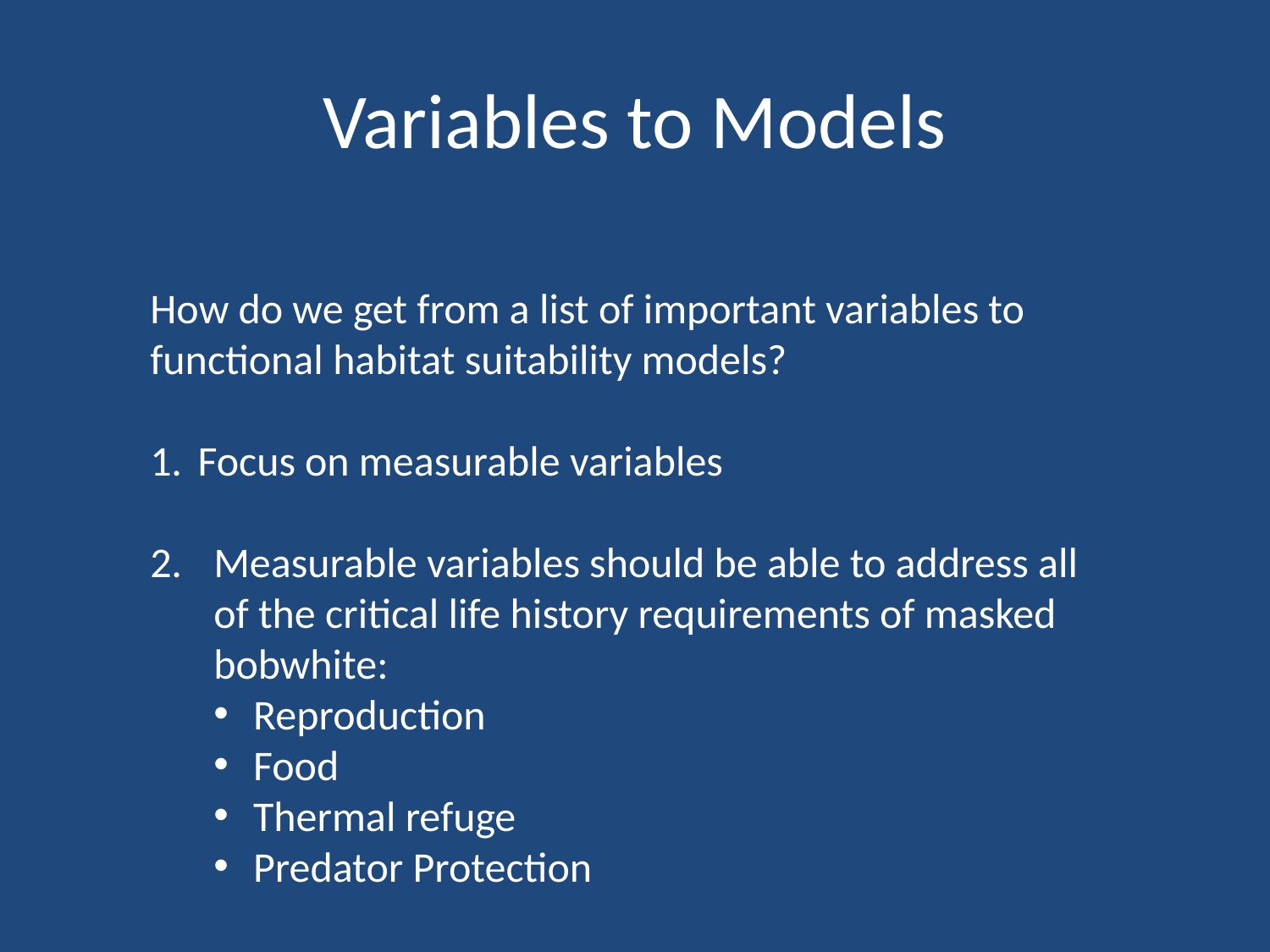

# Variables to Models
How do we get from a list of important variables to functional habitat suitability models?

Focus on measurable variables

Measurable variables should be able to address all of the critical life history requirements of masked bobwhite:
Reproduction
Food
Thermal refuge
Predator Protection